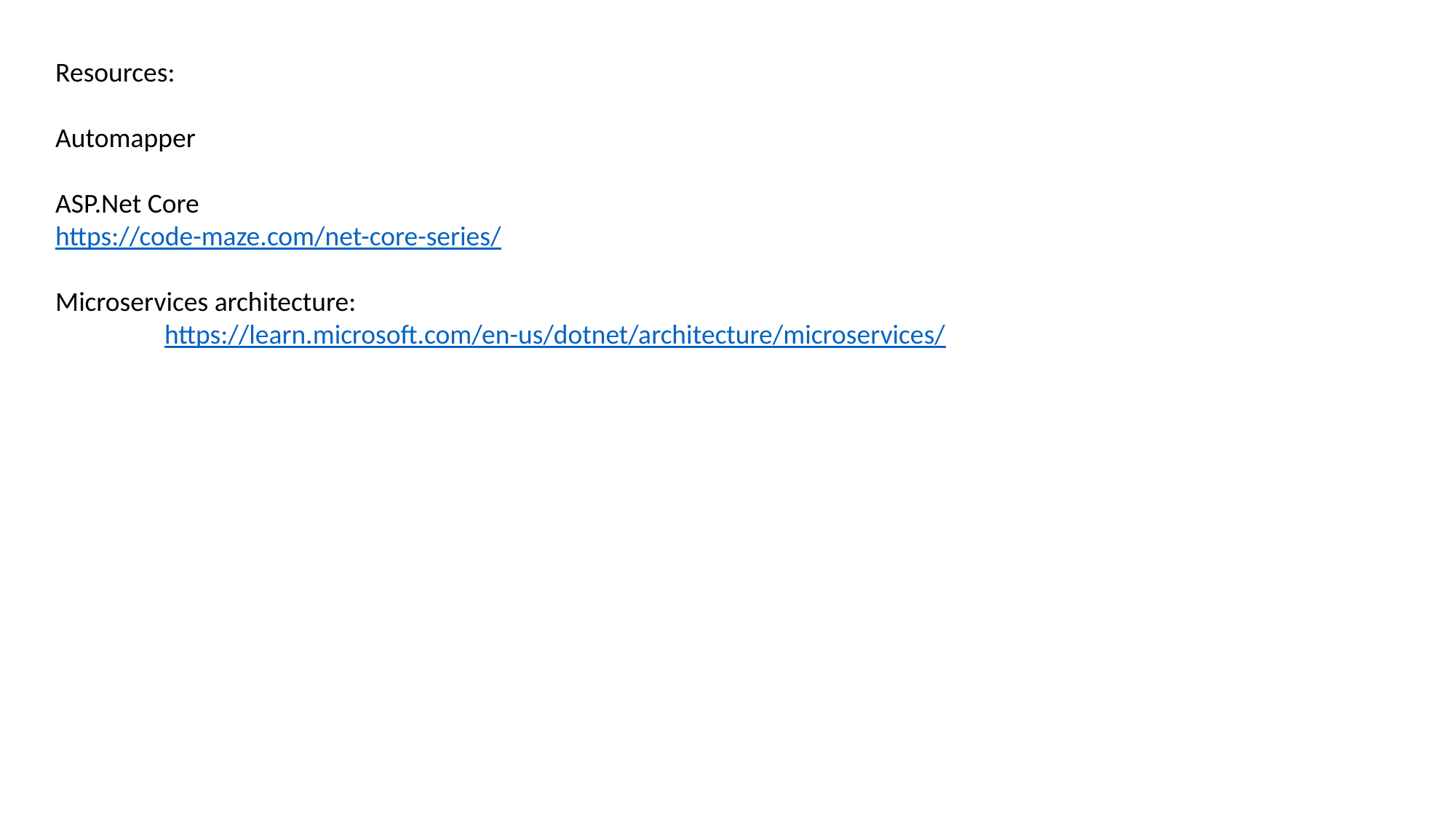

Resources:

Automapper

ASP.Net Core
https://code-maze.com/net-core-series/

Microservices architecture:
	https://learn.microsoft.com/en-us/dotnet/architecture/microservices/